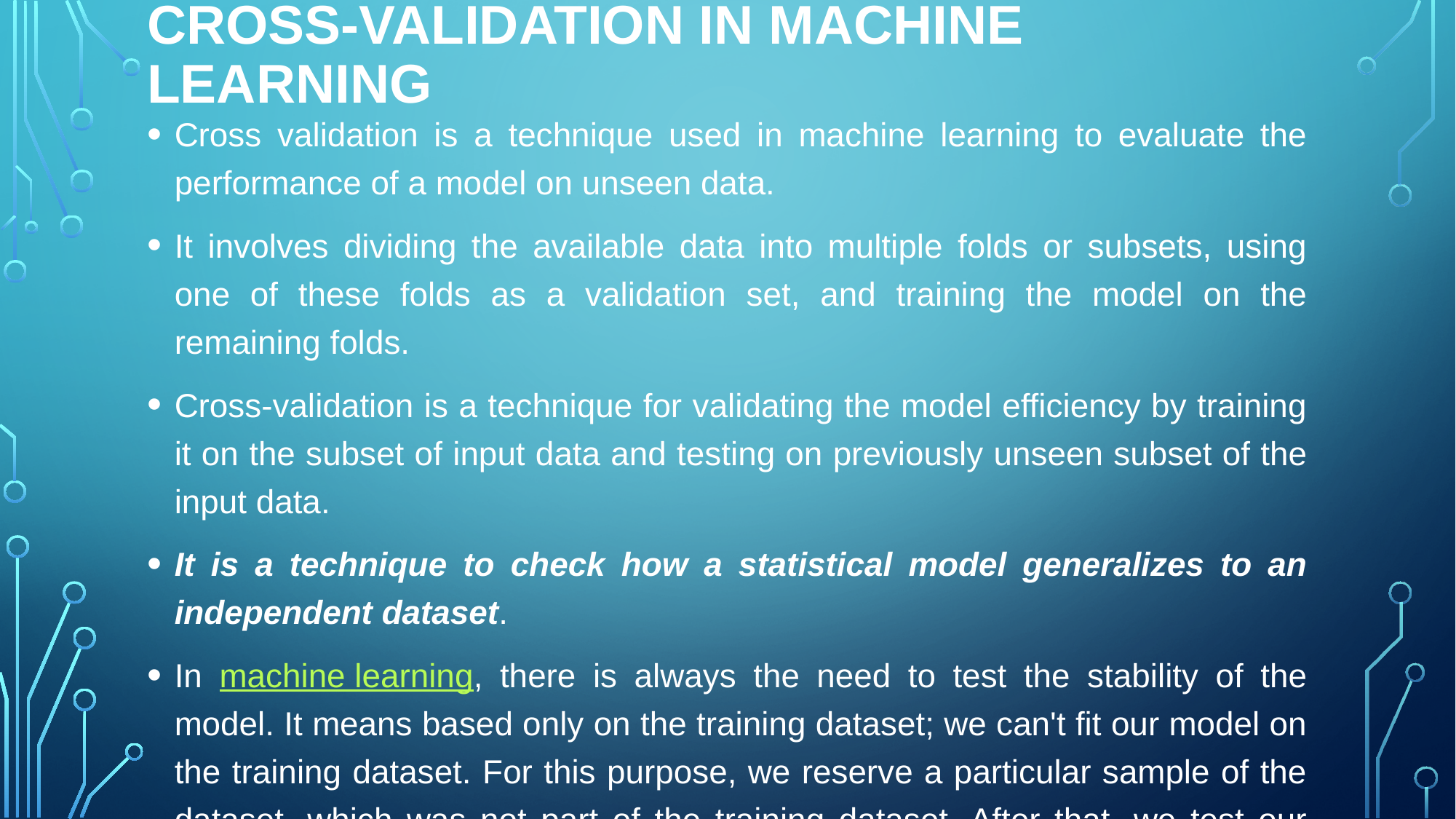

# Cross-Validation in Machine Learning
Cross validation is a technique used in machine learning to evaluate the performance of a model on unseen data.
It involves dividing the available data into multiple folds or subsets, using one of these folds as a validation set, and training the model on the remaining folds.
Cross-validation is a technique for validating the model efficiency by training it on the subset of input data and testing on previously unseen subset of the input data.
It is a technique to check how a statistical model generalizes to an independent dataset.
In machine learning, there is always the need to test the stability of the model. It means based only on the training dataset; we can't fit our model on the training dataset. For this purpose, we reserve a particular sample of the dataset, which was not part of the training dataset. After that, we test our model on that sample before deployment, and this complete process comes under cross-validation.